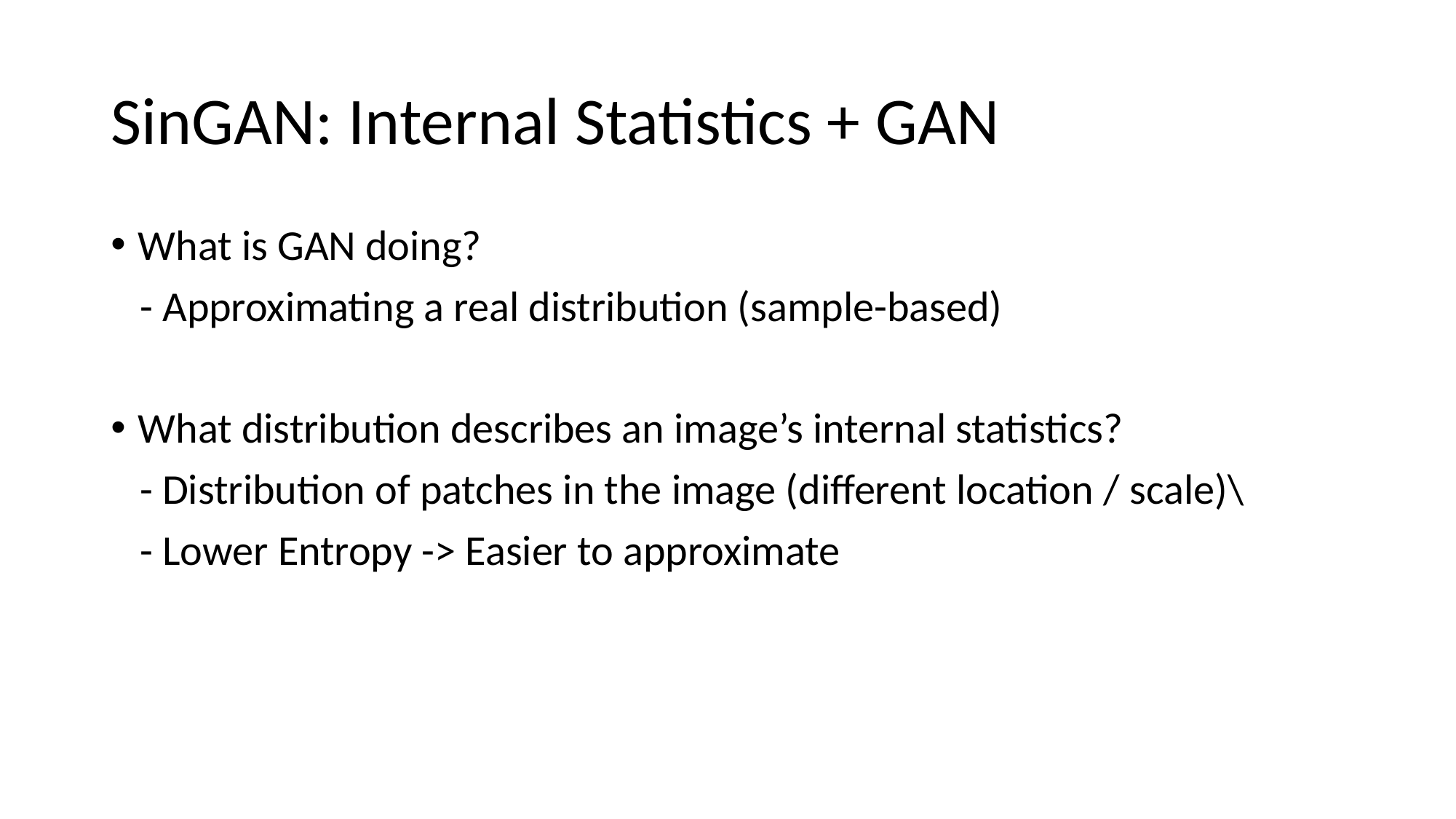

# SinGAN: Internal Statistics + GAN
What is GAN doing?
   - Approximating a real distribution (sample-based)

What distribution describes an image’s internal statistics?
   - Distribution of patches in the image (different location / scale)\
   - Lower Entropy -> Easier to approximate